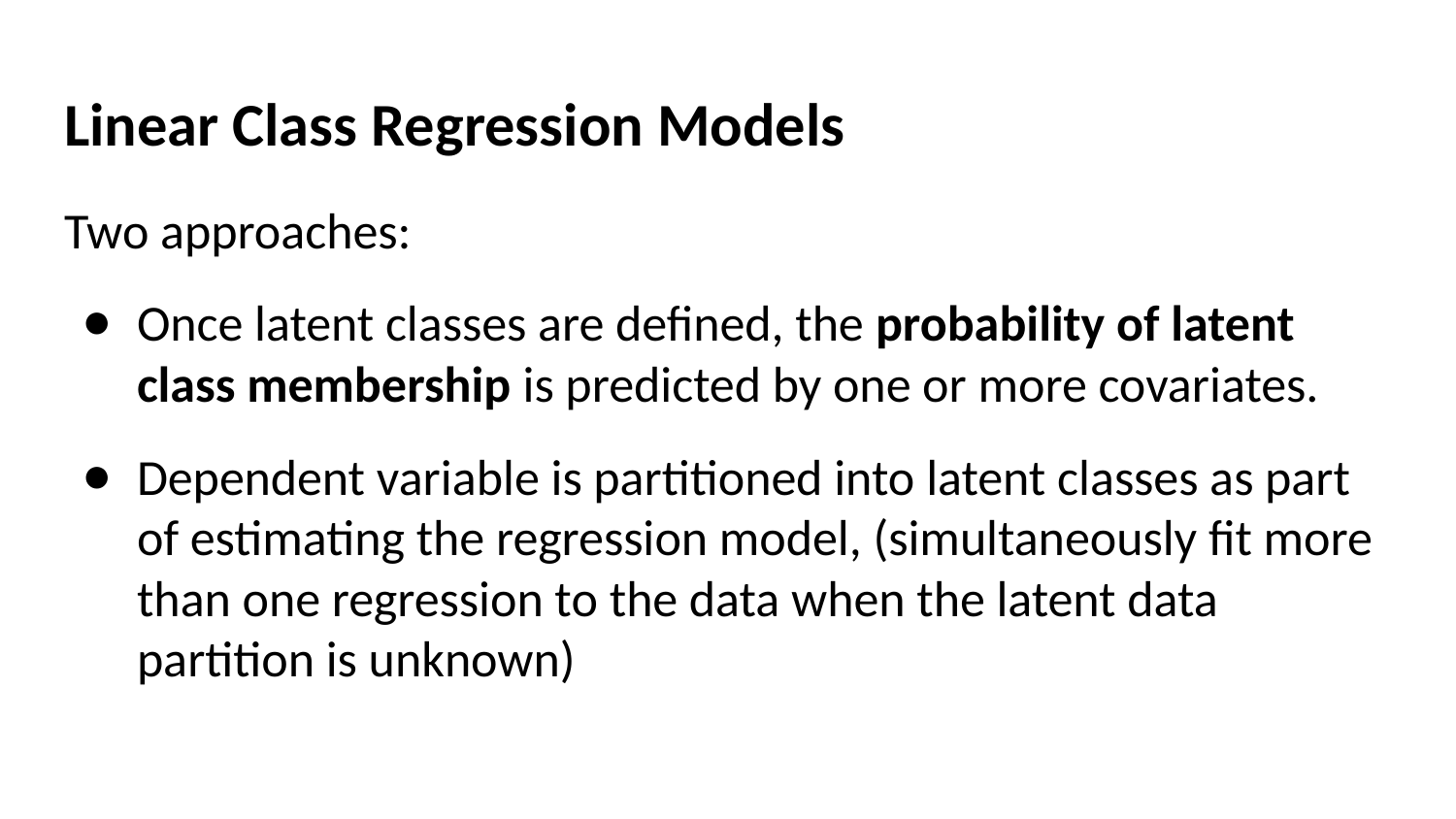

# Linear Class Regression Models
Two approaches:
Once latent classes are defined, the probability of latent class membership is predicted by one or more covariates.
Dependent variable is partitioned into latent classes as part of estimating the regression model, (simultaneously fit more than one regression to the data when the latent data partition is unknown)